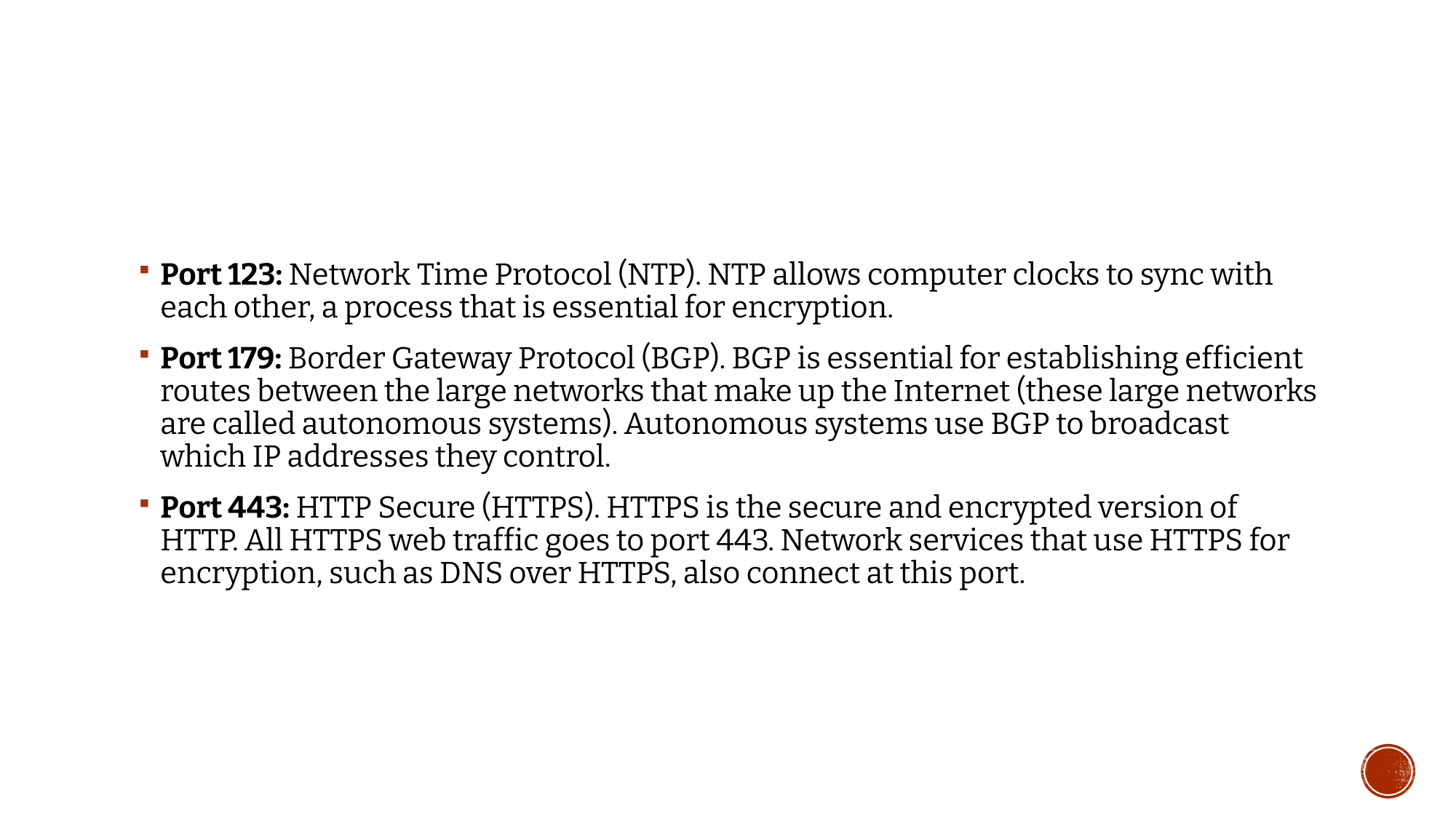

#
Port 123: Network Time Protocol (NTP). NTP allows computer clocks to sync with each other, a process that is essential for encryption.
Port 179: Border Gateway Protocol (BGP). BGP is essential for establishing efficient routes between the large networks that make up the Internet (these large networks are called autonomous systems). Autonomous systems use BGP to broadcast which IP addresses they control.
Port 443: HTTP Secure (HTTPS). HTTPS is the secure and encrypted version of HTTP. All HTTPS web traffic goes to port 443. Network services that use HTTPS for encryption, such as DNS over HTTPS, also connect at this port.